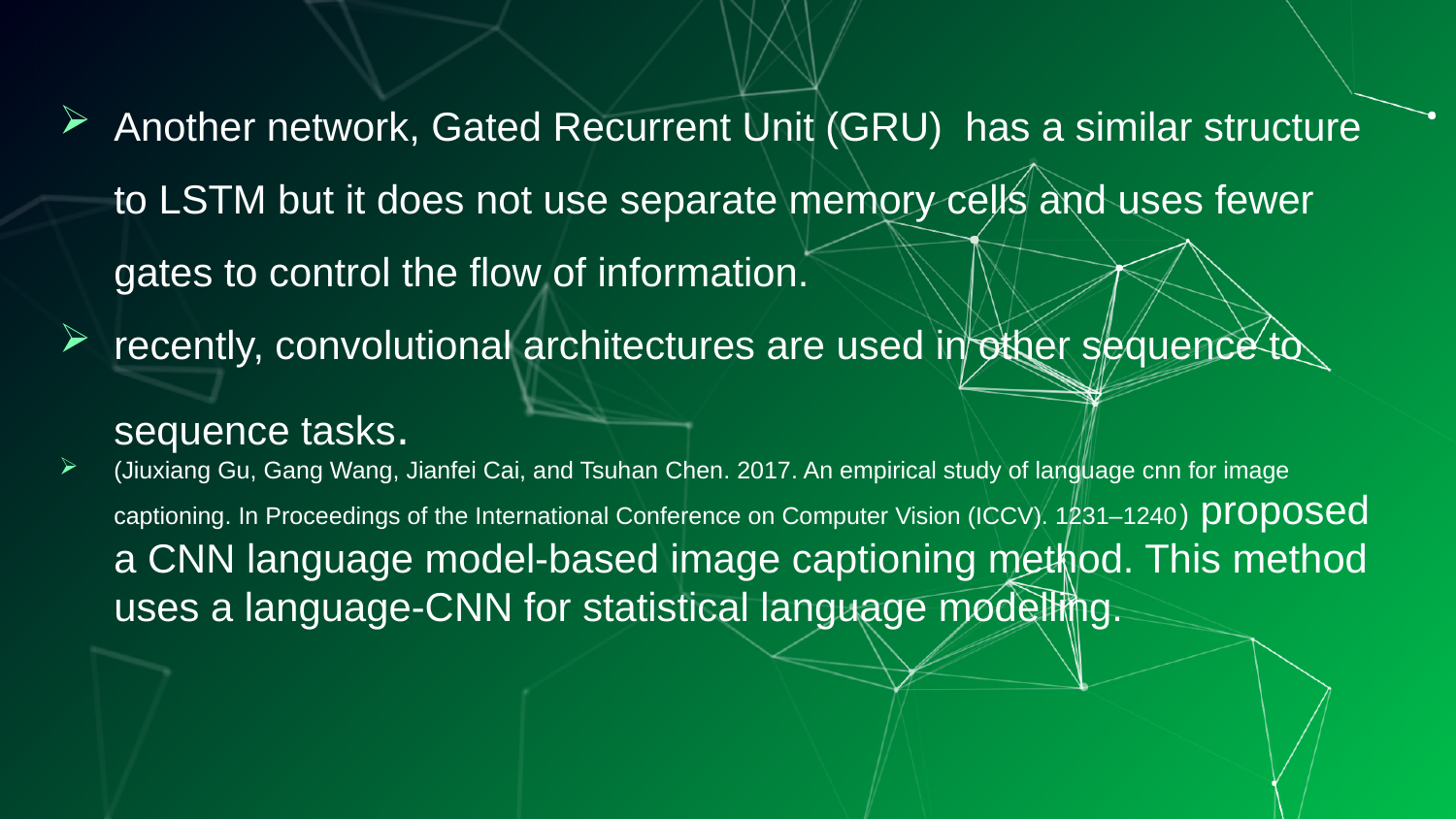

Another network, Gated Recurrent Unit (GRU)  has a similar structure to LSTM but it does not use separate memory cells and uses fewer gates to control the flow of information.
recently, convolutional architectures are used in other sequence to sequence tasks.
(Jiuxiang Gu, Gang Wang, Jianfei Cai, and Tsuhan Chen. 2017. An empirical study of language cnn for image captioning. In Proceedings of the International Conference on Computer Vision (ICCV). 1231–1240) proposed a CNN language model-based image captioning method. This method uses a language-CNN for statistical language modelling.